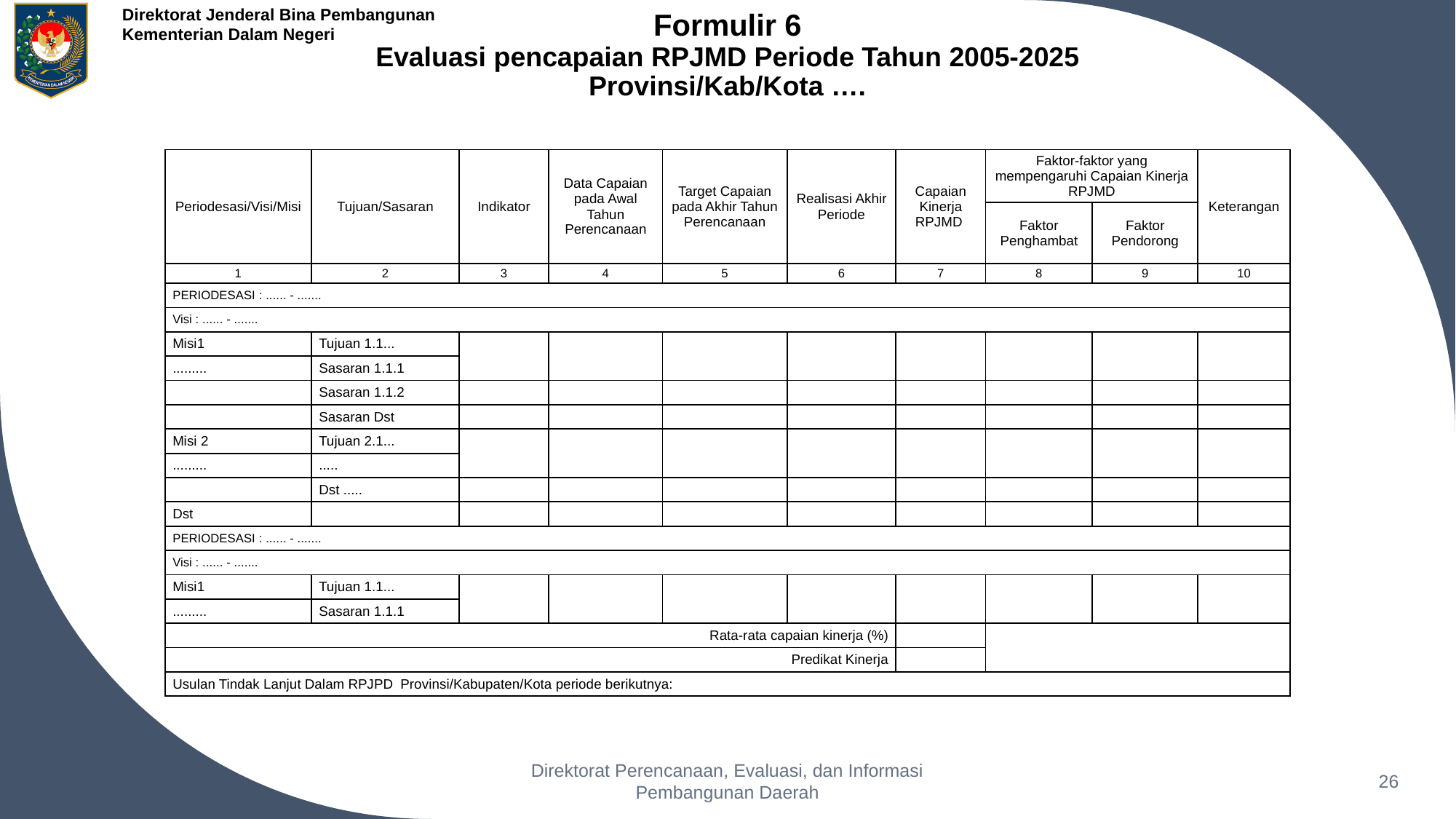

# Formulir 6 Evaluasi pencapaian RPJMD Periode Tahun 2005-2025 Provinsi/Kab/Kota ….
| Periodesasi/Visi/Misi | Tujuan/Sasaran | Indikator | Data Capaian pada Awal Tahun Perencanaan | Target Capaian pada Akhir Tahun Perencanaan | Realisasi Akhir Periode | Capaian Kinerja RPJMD | Faktor-faktor yang mempengaruhi Capaian Kinerja RPJMD |  | Keterangan |
| --- | --- | --- | --- | --- | --- | --- | --- | --- | --- |
|  |  |  |  |  |  |  | Faktor Penghambat | Faktor Pendorong |  |
| 1 | 2 | 3 | 4 | 5 | 6 | 7 | 8 | 9 | 10 |
| PERIODESASI : ...... - ....... |  |  |  |  |  |  |  |  |  |
| Visi : ...... - ....... |  |  |  |  |  |  |  |  |  |
| Misi1 | Tujuan 1.1... |  |  |  |  |  |  |  |  |
| ......... | Sasaran 1.1.1 |  |  |  |  |  |  |  |  |
|  | Sasaran 1.1.2 |  |  |  |  |  |  |  |  |
|  | Sasaran Dst |  |  |  |  |  |  |  |  |
| Misi 2 | Tujuan 2.1... |  |  |  |  |  |  |  |  |
| ......... | ..... |  |  |  |  |  |  |  |  |
|  | Dst ..... |  |  |  |  |  |  |  |  |
| Dst |  |  |  |  |  |  |  |  |  |
| PERIODESASI : ...... - ....... |  |  |  |  |  |  |  |  |  |
| Visi : ...... - ....... |  |  |  |  |  |  |  |  |  |
| Misi1 | Tujuan 1.1... |  |  |  |  |  |  |  |  |
| ......... | Sasaran 1.1.1 |  |  |  |  |  |  |  |  |
| Rata-rata capaian kinerja (%) |  |  |  |  |  |  |  |  |  |
| Predikat Kinerja |  |  |  |  |  |  |  |  |  |
| Usulan Tindak Lanjut Dalam RPJPD Provinsi/Kabupaten/Kota periode berikutnya: |  |  |  |  |  |  |  |  |  |
Direktorat Perencanaan, Evaluasi, dan Informasi Pembangunan Daerah
26